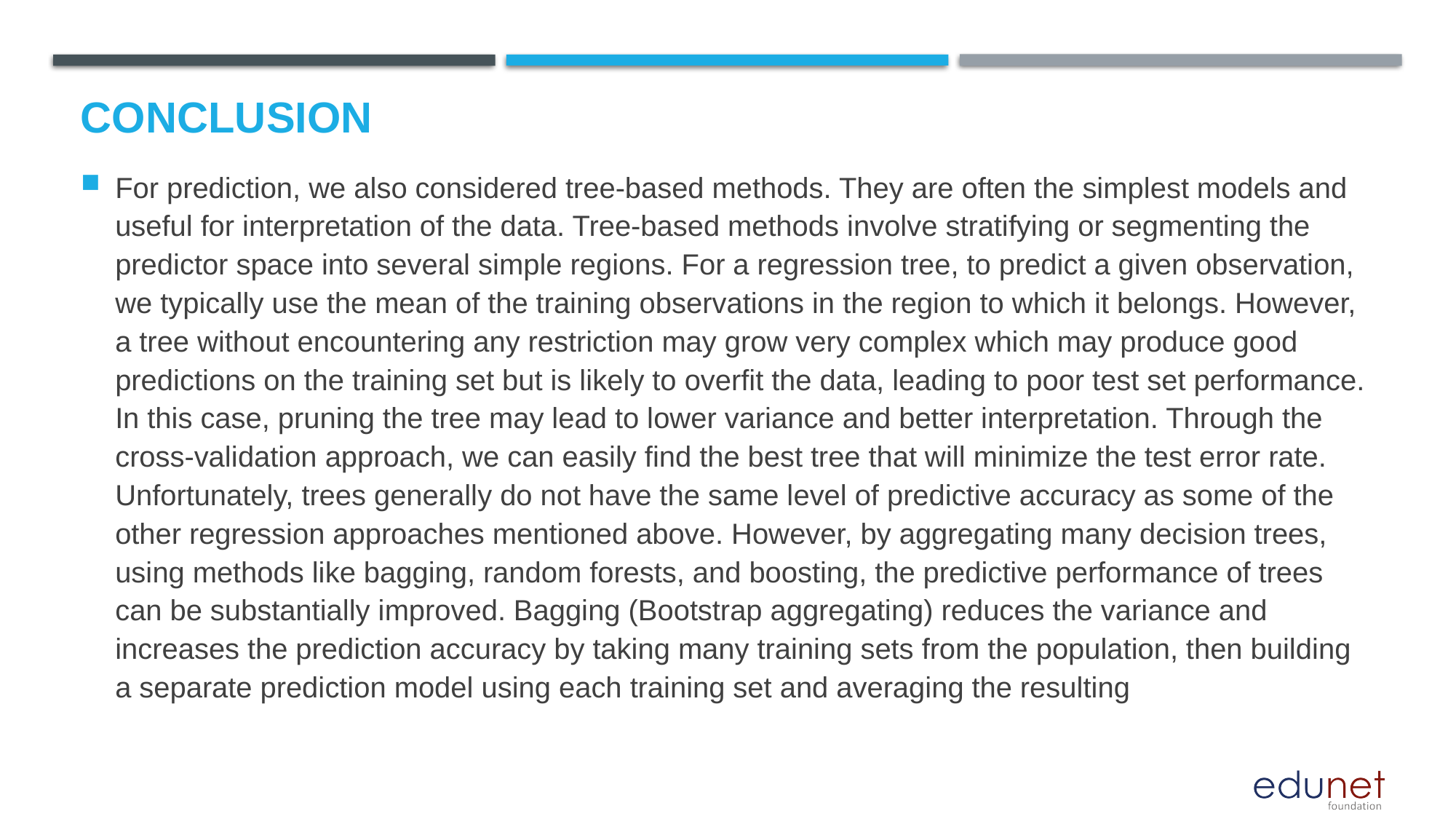

# Conclusion
For prediction, we also considered tree-based methods. They are often the simplest models and useful for interpretation of the data. Tree-based methods involve stratifying or segmenting the predictor space into several simple regions. For a regression tree, to predict a given observation, we typically use the mean of the training observations in the region to which it belongs. However, a tree without encountering any restriction may grow very complex which may produce good predictions on the training set but is likely to overfit the data, leading to poor test set performance. In this case, pruning the tree may lead to lower variance and better interpretation. Through the cross-validation approach, we can easily find the best tree that will minimize the test error rate. Unfortunately, trees generally do not have the same level of predictive accuracy as some of the other regression approaches mentioned above. However, by aggregating many decision trees, using methods like bagging, random forests, and boosting, the predictive performance of trees can be substantially improved. Bagging (Bootstrap aggregating) reduces the variance and increases the prediction accuracy by taking many training sets from the population, then building a separate prediction model using each training set and averaging the resulting